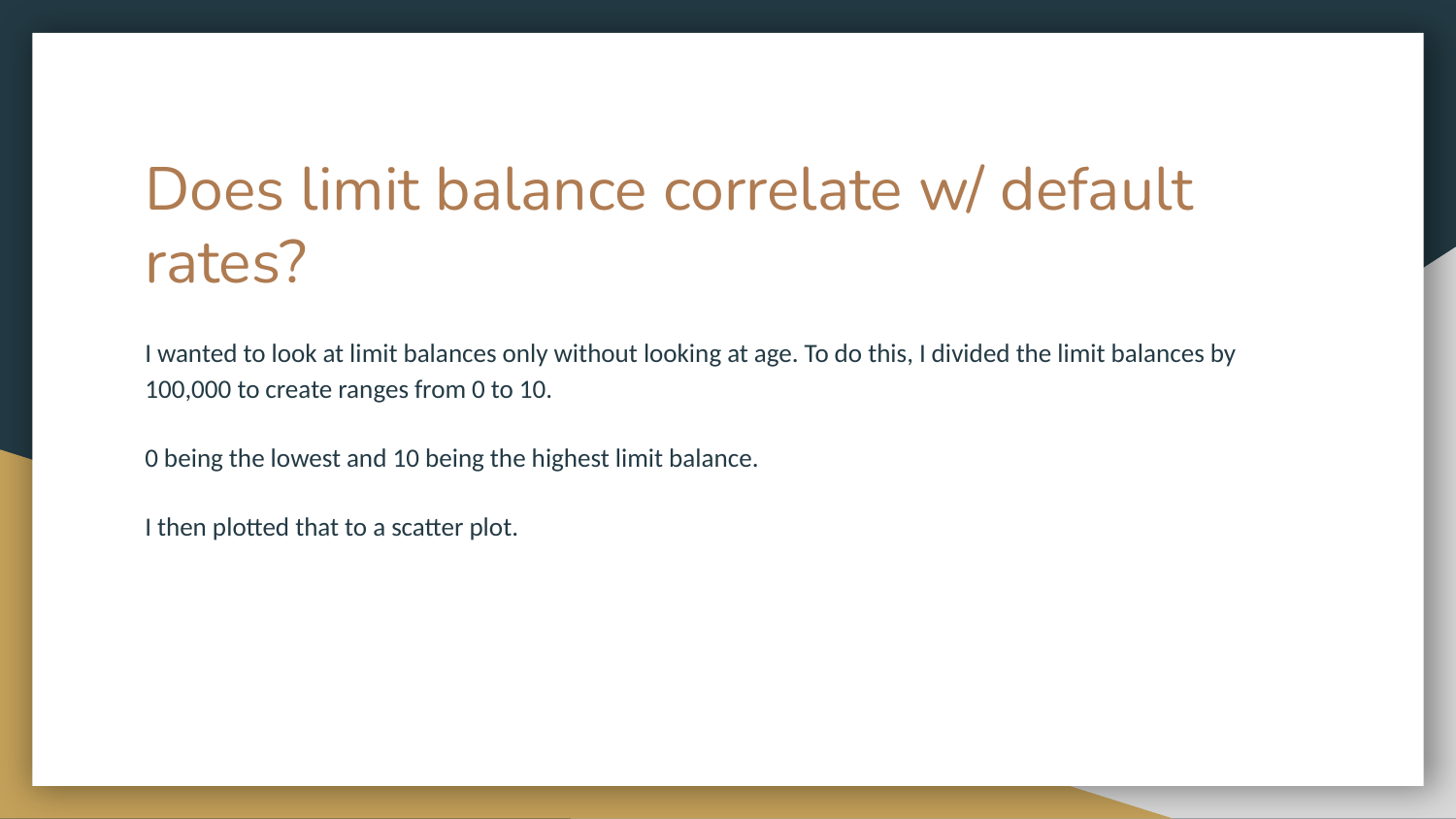

# Does limit balance correlate w/ default rates?
I wanted to look at limit balances only without looking at age. To do this, I divided the limit balances by 100,000 to create ranges from 0 to 10.
0 being the lowest and 10 being the highest limit balance.
I then plotted that to a scatter plot.